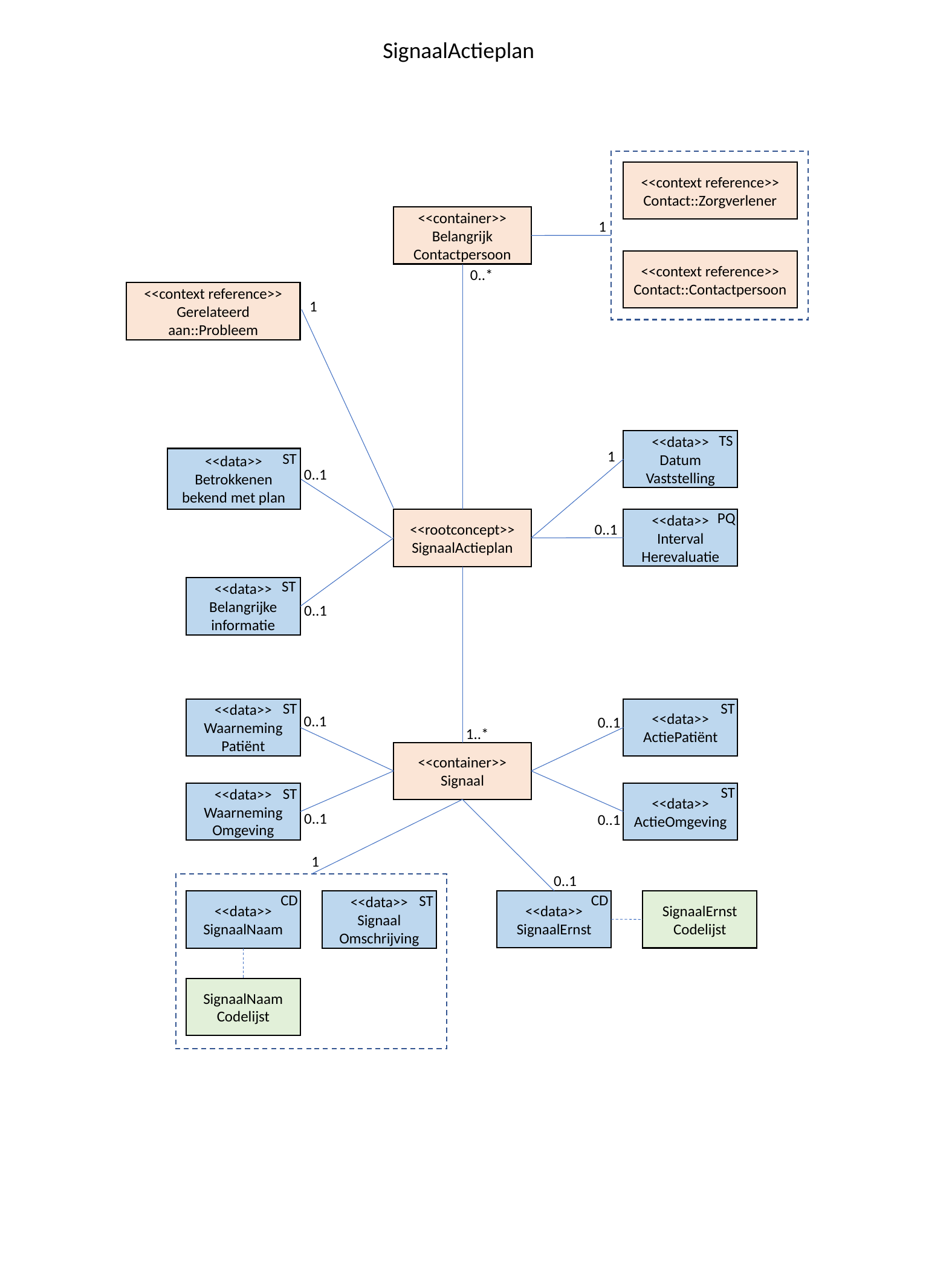

SignaalActieplan

<<context reference>>
Contact::Zorgverlener
<<container>>
Belangrijk
Contactpersoon
1
<<context reference>>
Contact::Contactpersoon
0..*
<<context reference>>
Gerelateerd aan::Probleem
1
TS
<<data>>
Datum Vaststelling
1
ST
<<data>>
Betrokkenen bekend met plan
0..1
PQ
<<data>>
Interval
Herevaluatie
<<rootconcept>>
SignaalActieplan
0..1
ST
<<data>>
Belangrijke informatie
0..1
ST
ST
<<data>>
Waarneming
Patiënt
<<data>>
ActiePatiënt
0..1
0..1
1..*
<<container>>
Signaal
ST
ST
<<data>>
Waarneming
Omgeving
<<data>>
ActieOmgeving
0..1
0..1
1
0..1

CD
CD
ST
<<data>>
SignaalErnst
SignaalErnst
Codelijst
<<data>>
SignaalNaam
<<data>>
Signaal
Omschrijving
SignaalNaam
Codelijst